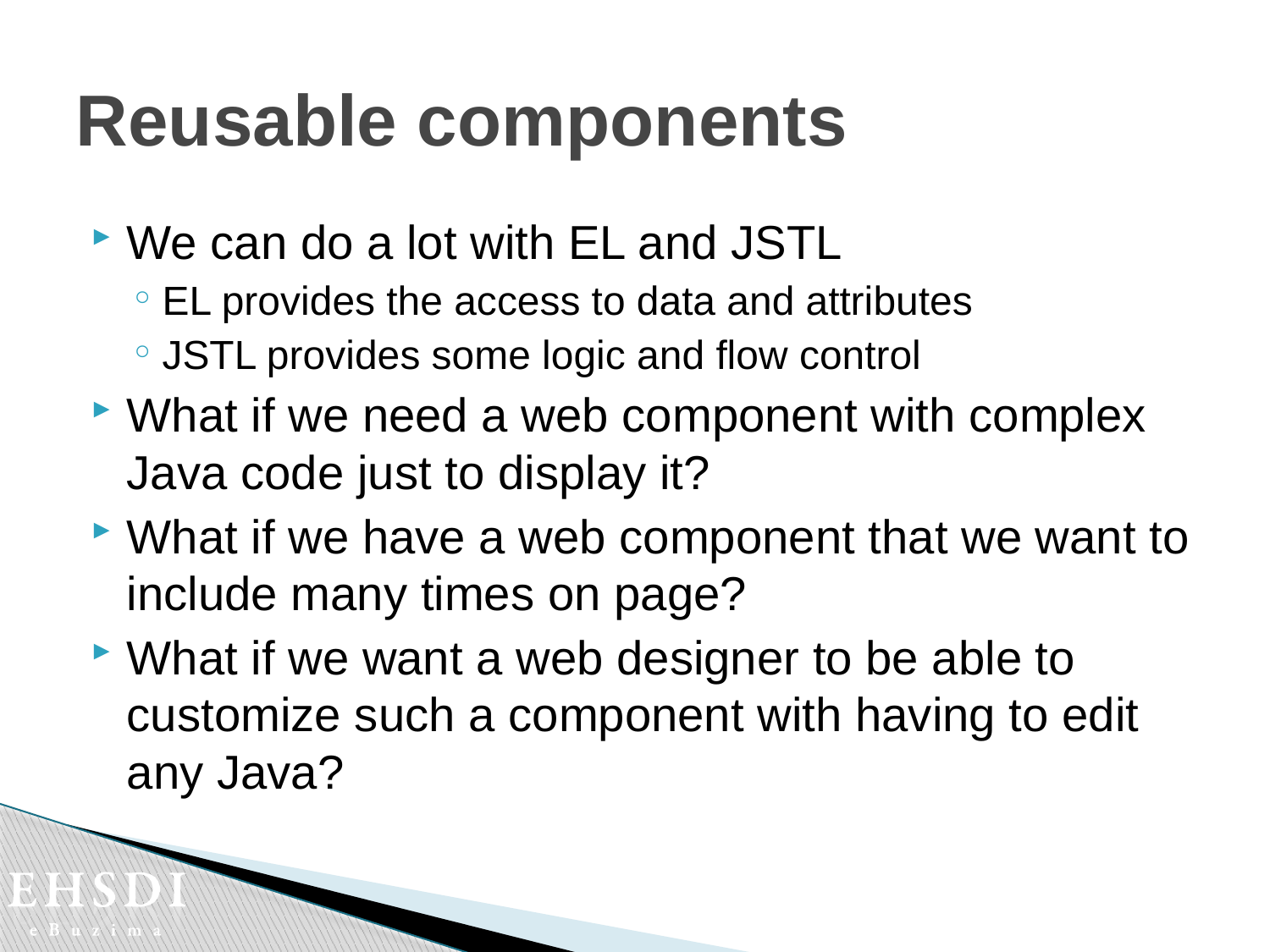

# Reusable components
We can do a lot with EL and JSTL
EL provides the access to data and attributes
JSTL provides some logic and flow control
What if we need a web component with complex Java code just to display it?
What if we have a web component that we want to include many times on page?
What if we want a web designer to be able to customize such a component with having to edit any Java?